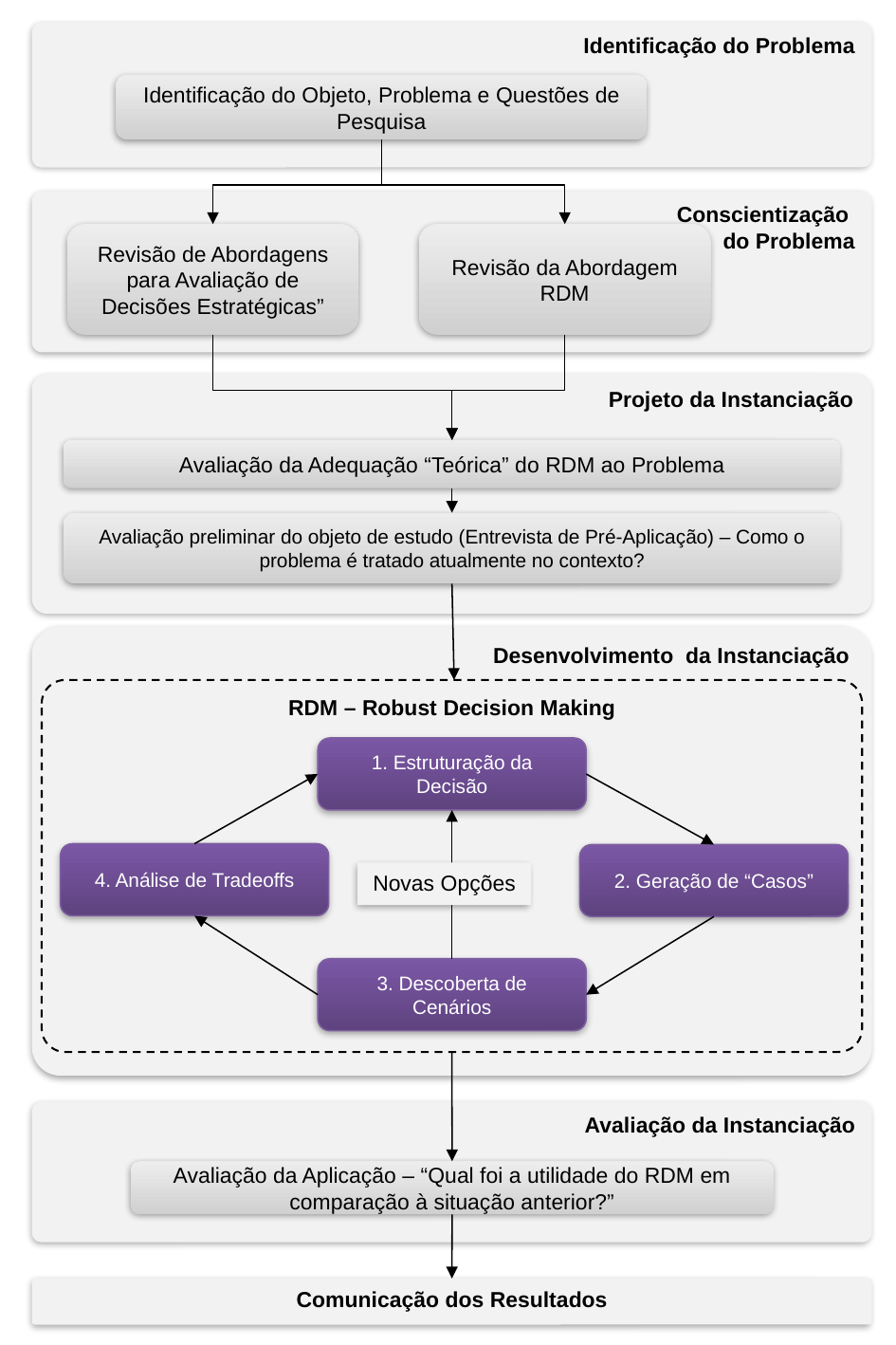

Identificação do Problema

Identificação do Objeto, Problema e Questões de Pesquisa
Conscientização
do Problema

Revisão de Abordagens para Avaliação de Decisões Estratégicas”
Revisão da Abordagem RDM
Projeto da Instanciação

Avaliação da Adequação “Teórica” do RDM ao Problema
Avaliação preliminar do objeto de estudo (Entrevista de Pré-Aplicação) – Como o problema é tratado atualmente no contexto?
Desenvolvimento  da Instanciação
RDM – Robust Decision Making
1. Estruturação da Decisão
4. Análise de Tradeoffs
2. Geração de “Casos”
Novas Opções
3. Descoberta de Cenários
Avaliação da Instanciação

Avaliação da Aplicação – “Qual foi a utilidade do RDM em comparação à situação anterior?”
Comunicação dos Resultados